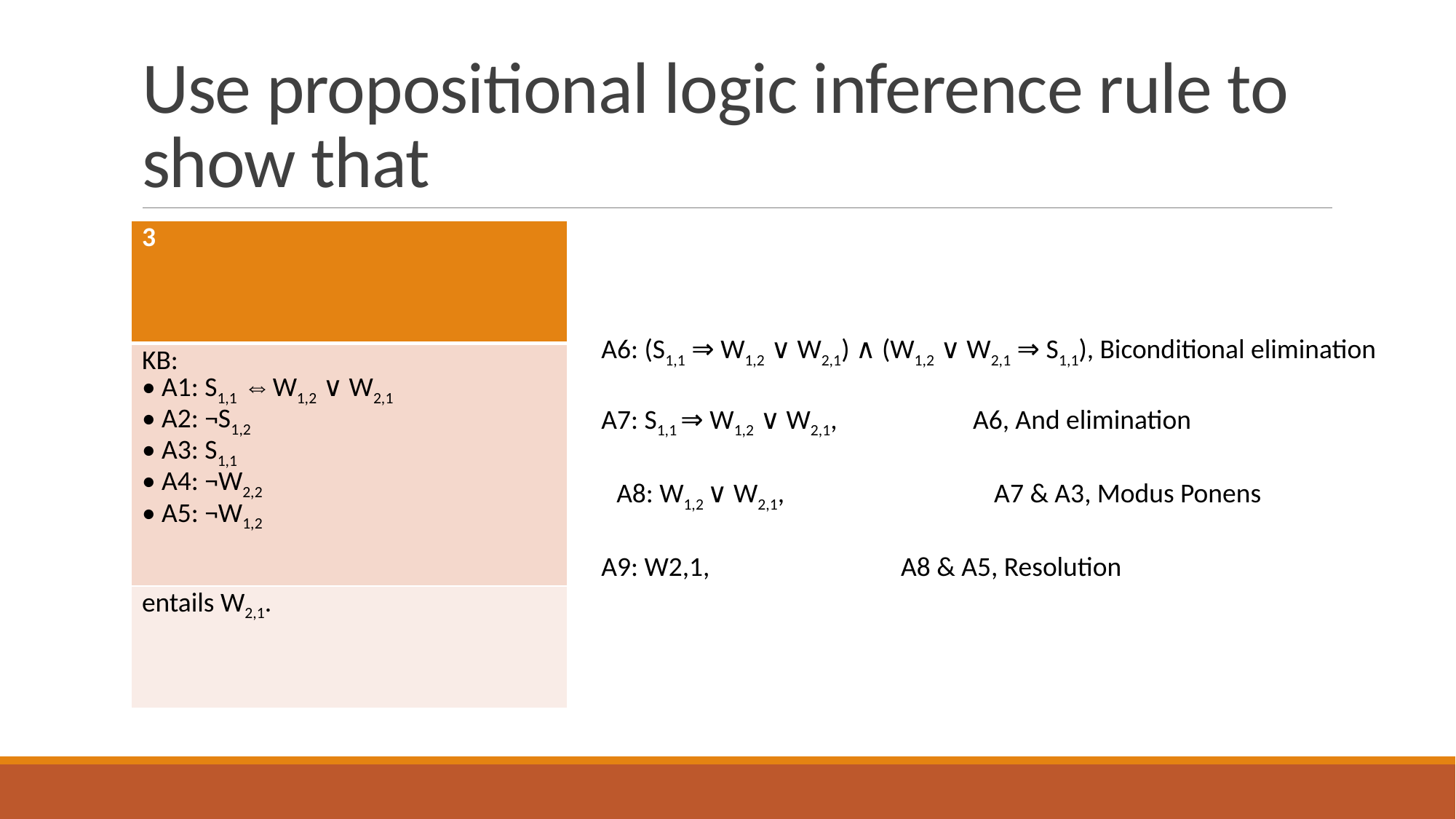

# Use propositional logic inference rule to show that
| 3 |
| --- |
| KB: • A1: S1,1 ⇔ W1,2 ∨ W2,1 • A2: ¬S1,2 • A3: S1,1 • A4: ¬W2,2 • A5: ¬W1,2 |
| entails W2,1. |
A6: (S1,1 ⇒ W1,2 ∨ W2,1) ∧ (W1,2 ∨ W2,1 ⇒ S1,1), Biconditional elimination
A7: S1,1 ⇒ W1,2 ∨ W2,1,                      A6, And elimination

A8: W1,2 ∨ W2,1,                                  A7 & A3, Modus Ponens

A9: W2,1,                               A8 & A5, Resolution